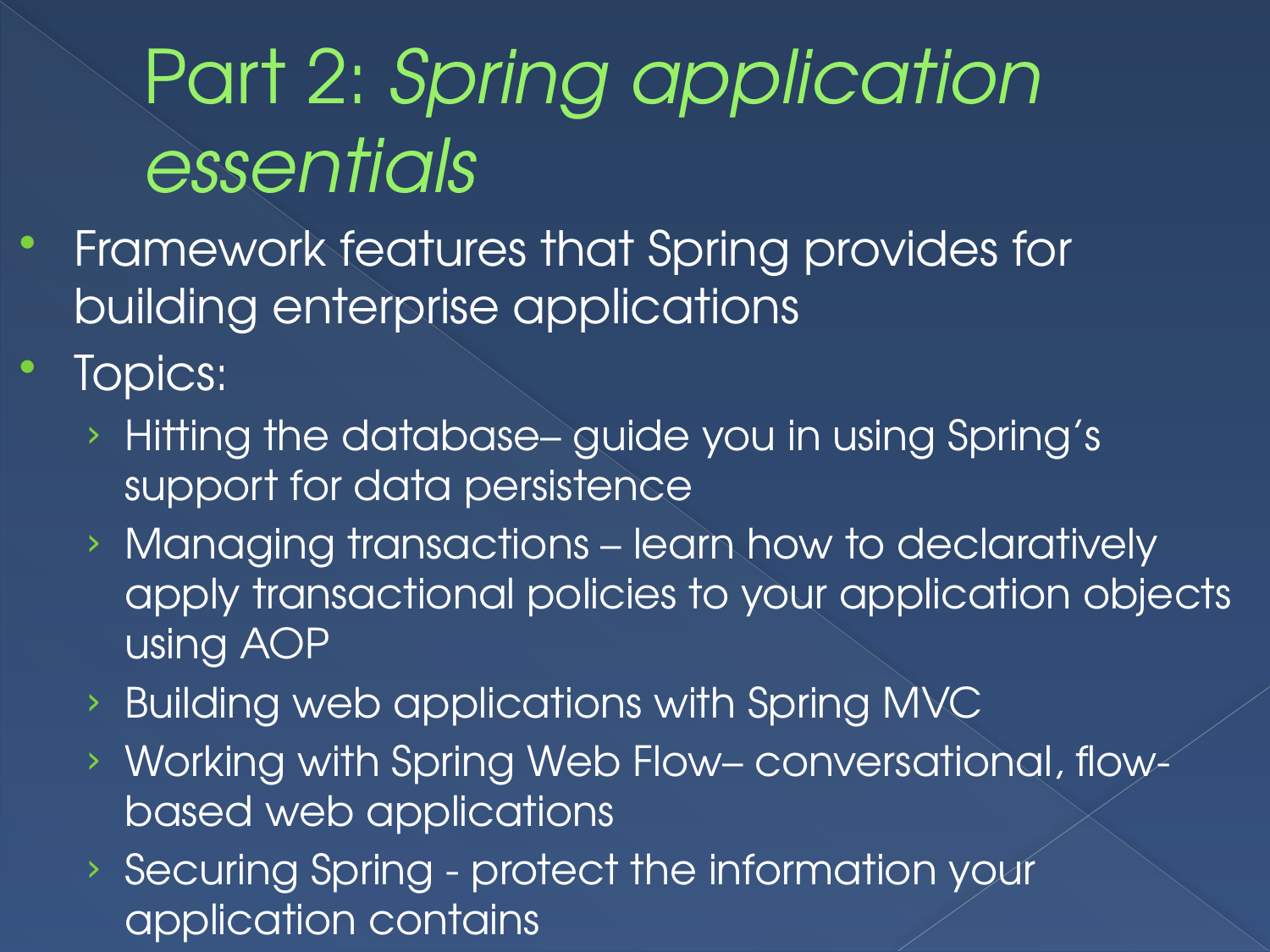

# Part 2: Spring application essentials
Framework features that Spring provides for building enterprise applications
Topics:
Hitting the database– guide you in using Spring’s support for data persistence
Managing transactions – learn how to declaratively apply transactional policies to your application objects using AOP
Building web applications with Spring MVC
Working with Spring Web Flow– conversational, flow-based web applications
Securing Spring - protect the information your application contains